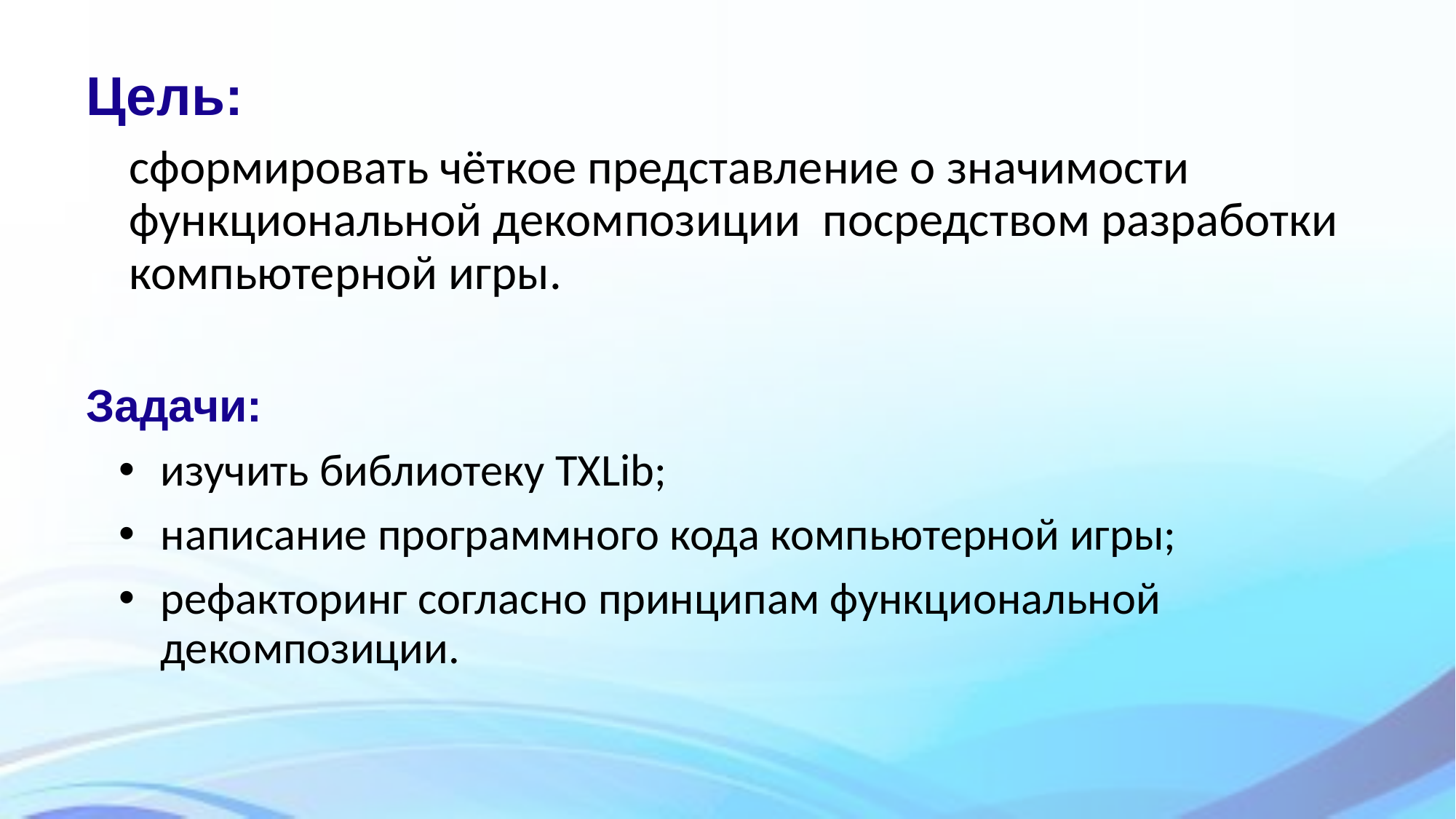

Цель:
сформировать чёткое представление о значимости функциональной декомпозиции  посредством разработки компьютерной игры.

Задачи:
изучить библиотеку TXLib;
написание программного кода компьютерной игры;
рефакторинг согласно принципам функциональной декомпозиции.